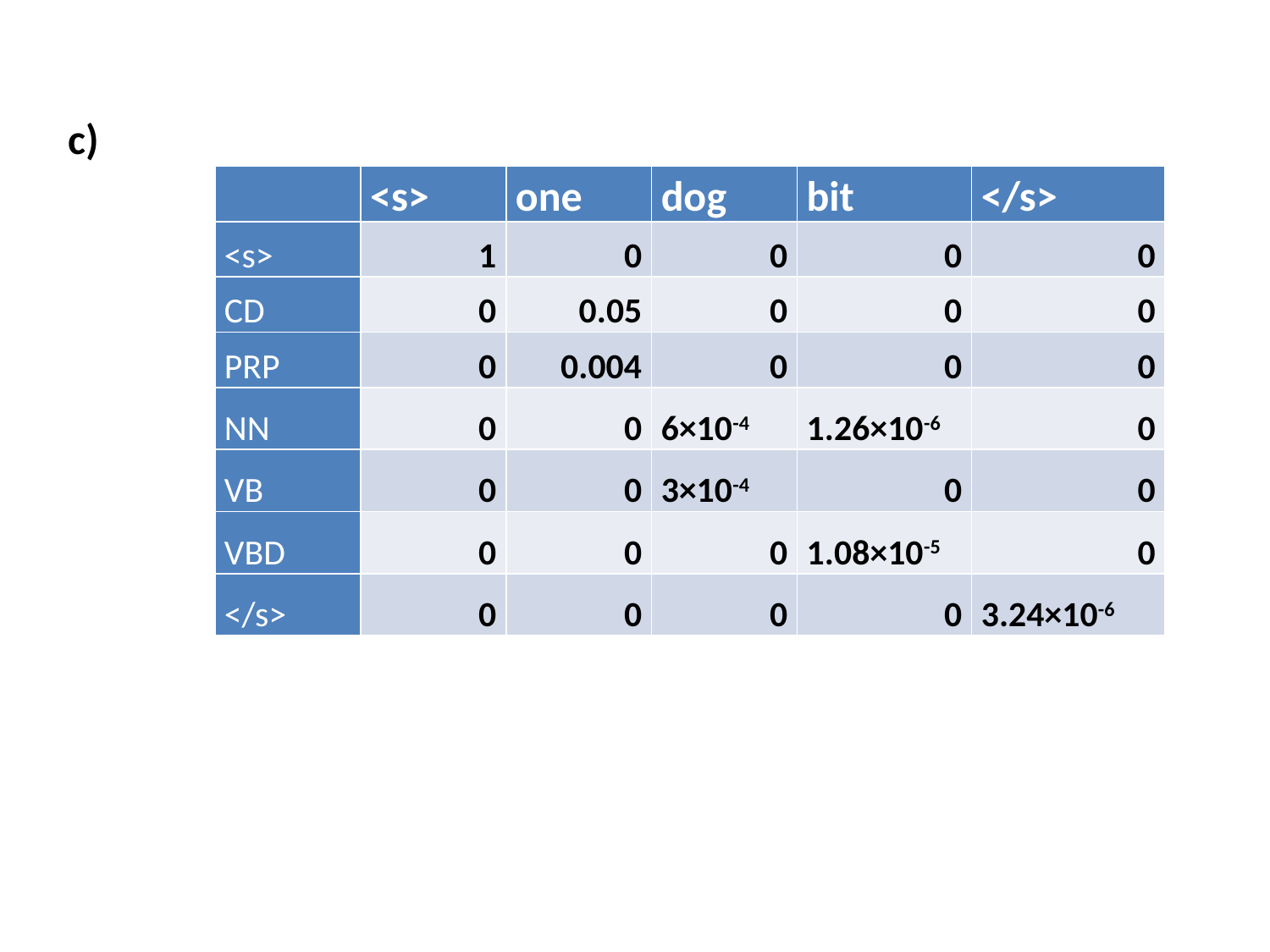

c)

|  | <s> | one | dog | bit | </s> |
| --- | --- | --- | --- | --- | --- |
| <s> | 1 | 0 | 0 | 0 | 0 |
| CD | 0 | 0.05 | 0 | 0 | 0 |
| PRP | 0 | 0.004 | 0 | 0 | 0 |
| NN | 0 | 0 | 6×10-4 | 1.26×10-6 | 0 |
| VB | 0 | 0 | 3×10-4 | 0 | 0 |
| VBD | 0 | 0 | 0 | 1.08×10-5 | 0 |
| </s> | 0 | 0 | 0 | 0 | 3.24×10-6 |